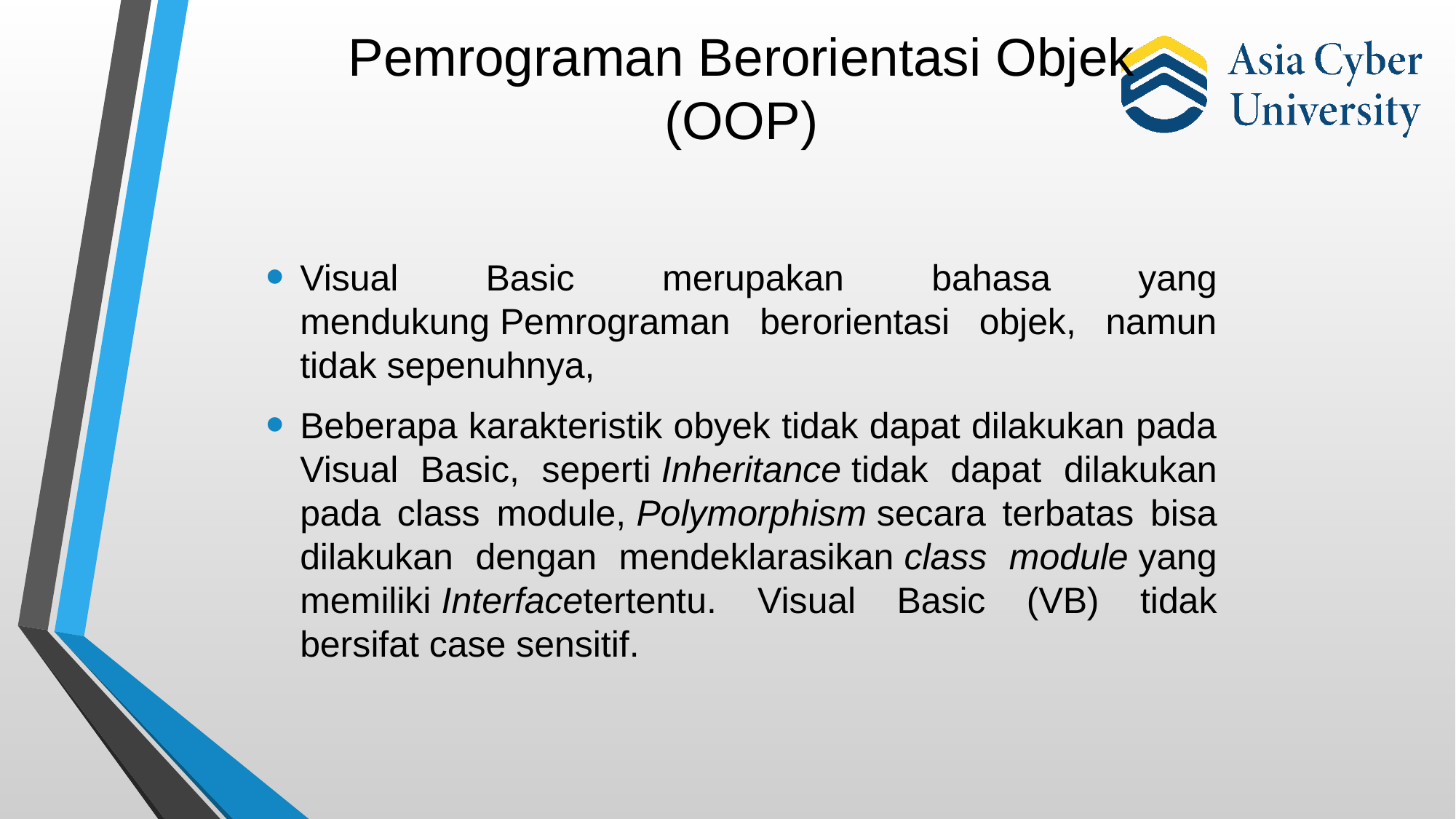

# Pemrograman Berorientasi Objek (OOP)
Visual Basic merupakan bahasa yang mendukung Pemrograman berorientasi objek, namun tidak sepenuhnya,
Beberapa karakteristik obyek tidak dapat dilakukan pada Visual Basic, seperti Inheritance tidak dapat dilakukan pada class module, Polymorphism secara terbatas bisa dilakukan dengan mendeklarasikan class module yang memiliki Interfacetertentu. Visual Basic (VB) tidak bersifat case sensitif.